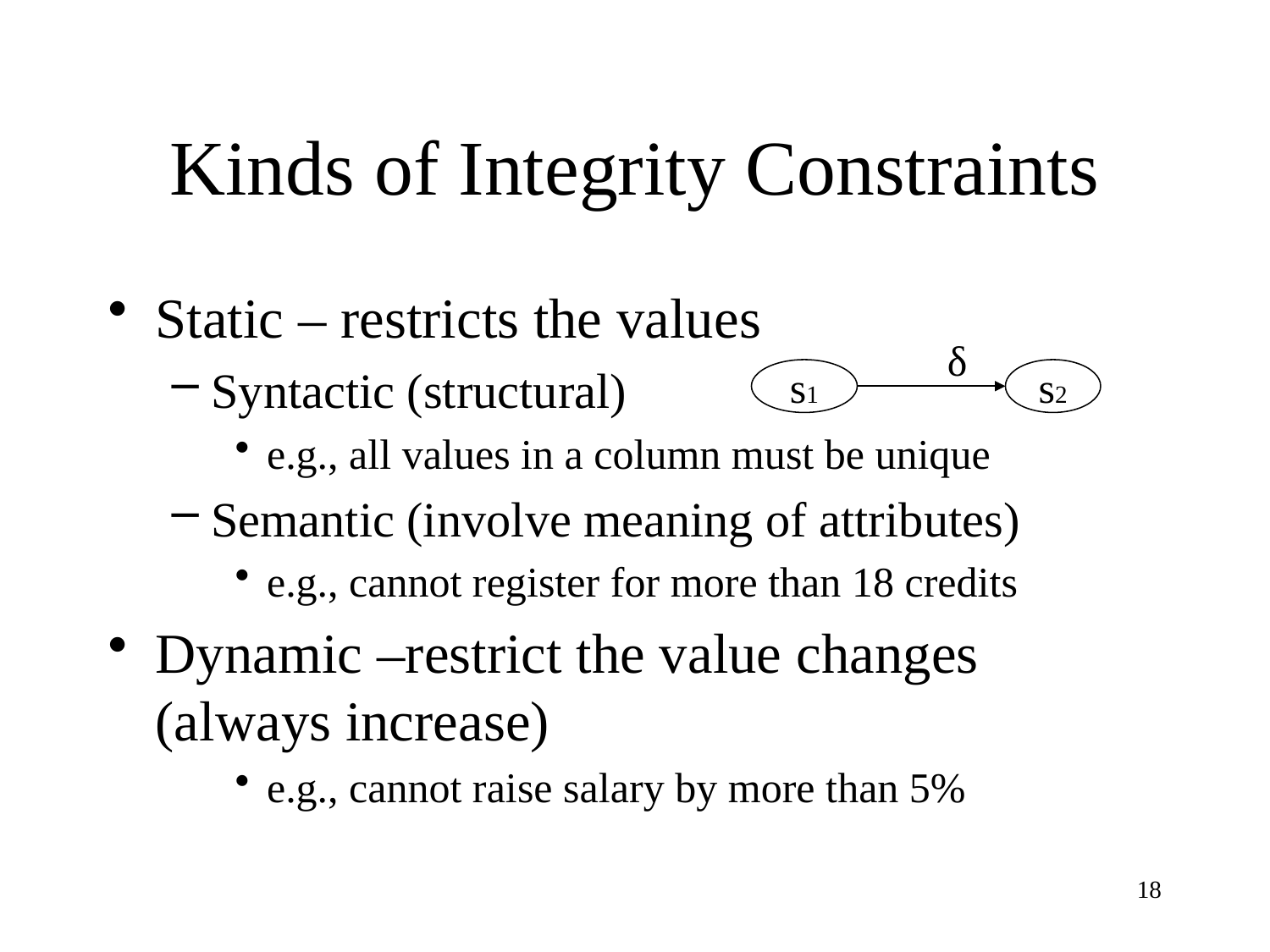

# Kinds of Integrity Constraints
Static – restricts the values
Syntactic (structural)
e.g., all values in a column must be unique
Semantic (involve meaning of attributes)
e.g., cannot register for more than 18 credits
Dynamic –restrict the value changes (always increase)
e.g., cannot raise salary by more than 5%
δ

s1
s2
18